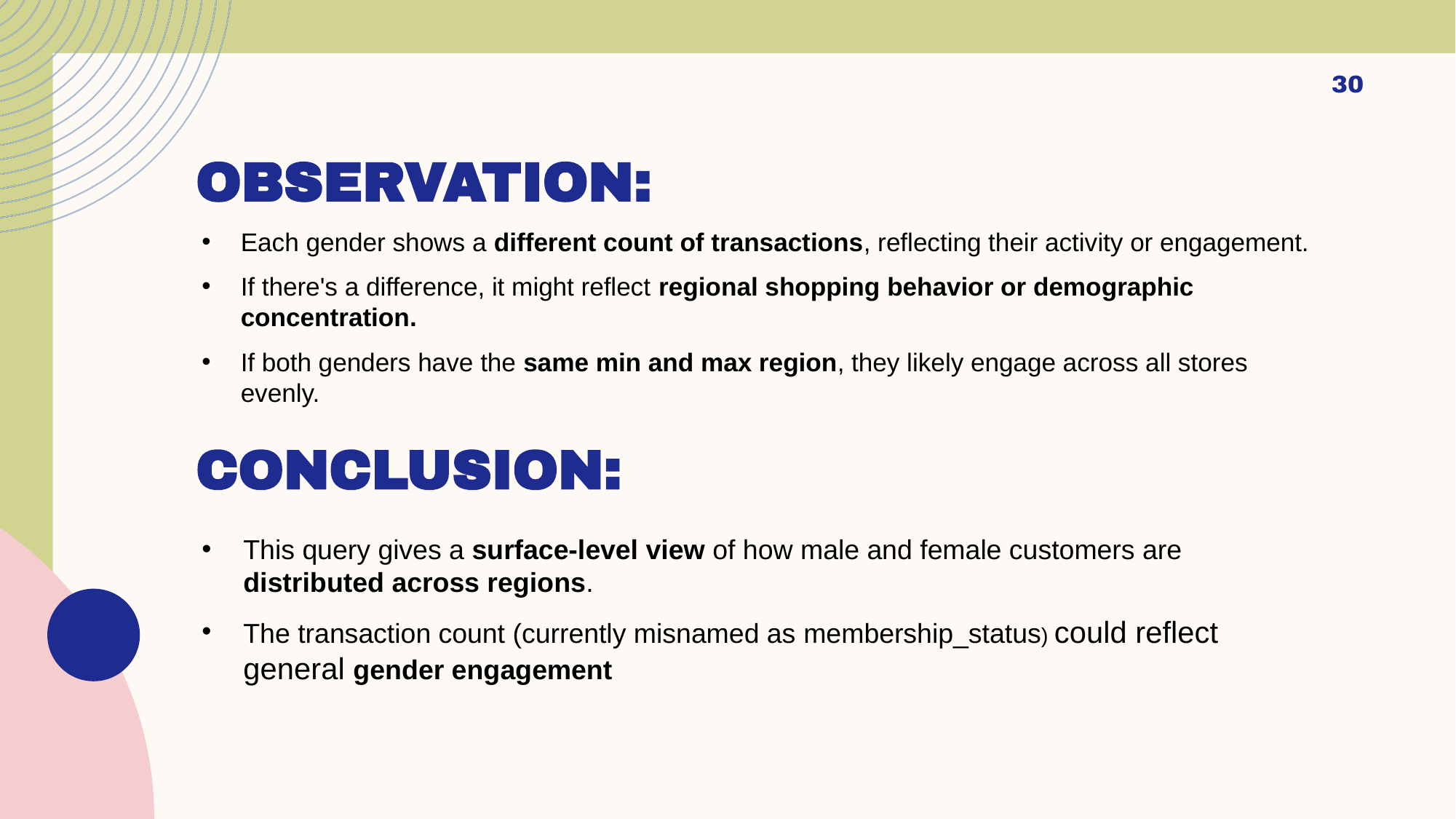

30
# Observation:
Each gender shows a different count of transactions, reflecting their activity or engagement.
If there's a difference, it might reflect regional shopping behavior or demographic concentration.
If both genders have the same min and max region, they likely engage across all stores evenly.
Conclusion:
This query gives a surface-level view of how male and female customers are distributed across regions.
The transaction count (currently misnamed as membership_status) could reflect general gender engagement